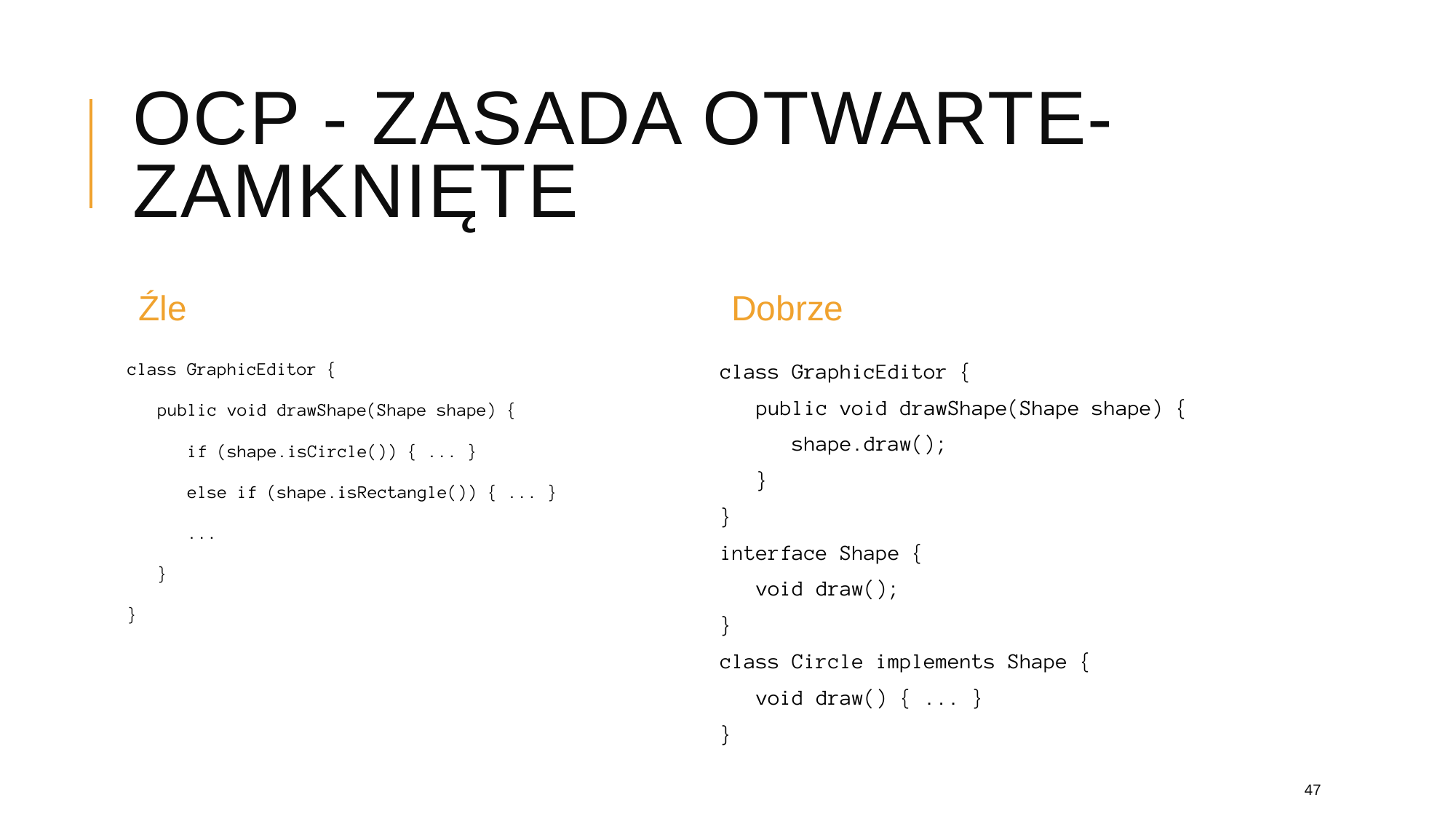

# OCP - Zasada otwarte-zamknięte
Źle
Dobrze
class GraphicEditor {
   public void drawShape(Shape shape) {
      if (shape.isCircle()) { ... }
      else if (shape.isRectangle()) { ... }
      ...
   }
}
class GraphicEditor {
   public void drawShape(Shape shape) {
      shape.draw();
   }
}
interface Shape {
   void draw();
}
class Circle implements Shape {
   void draw() { ... }
}
47